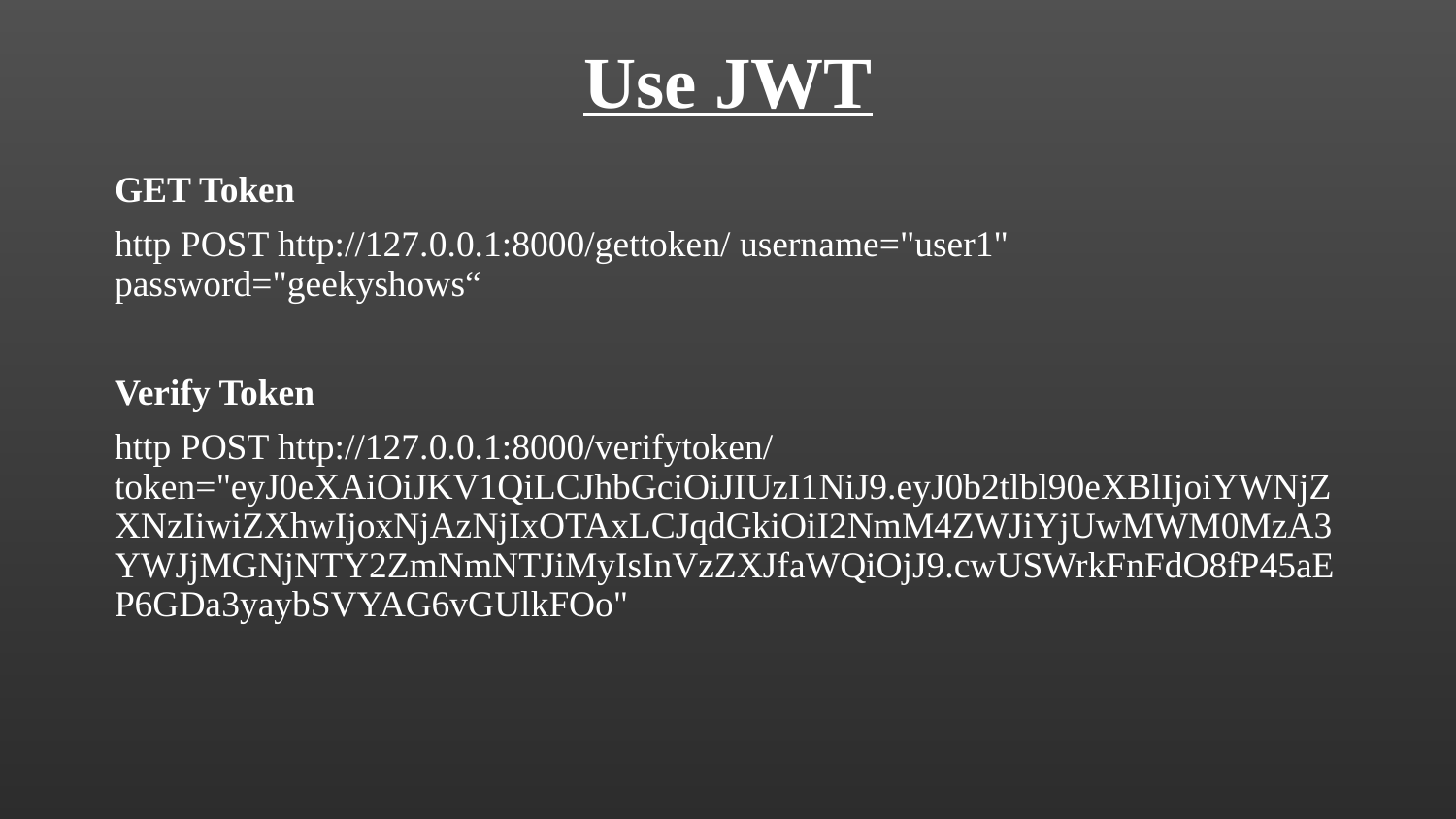

# Use JWT
GET Token
http POST http://127.0.0.1:8000/gettoken/ username="user1" password="geekyshows“

Verify Token
http POST http://127.0.0.1:8000/verifytoken/ token="eyJ0eXAiOiJKV1QiLCJhbGciOiJIUzI1NiJ9.eyJ0b2tlbl90eXBlIjoiYWNjZXNzIiwiZXhwIjoxNjAzNjIxOTAxLCJqdGkiOiI2NmM4ZWJiYjUwMWM0MzA3YWJjMGNjNTY2ZmNmNTJiMyIsInVzZXJfaWQiOjJ9.cwUSWrkFnFdO8fP45aEP6GDa3yaybSVYAG6vGUlkFOo"